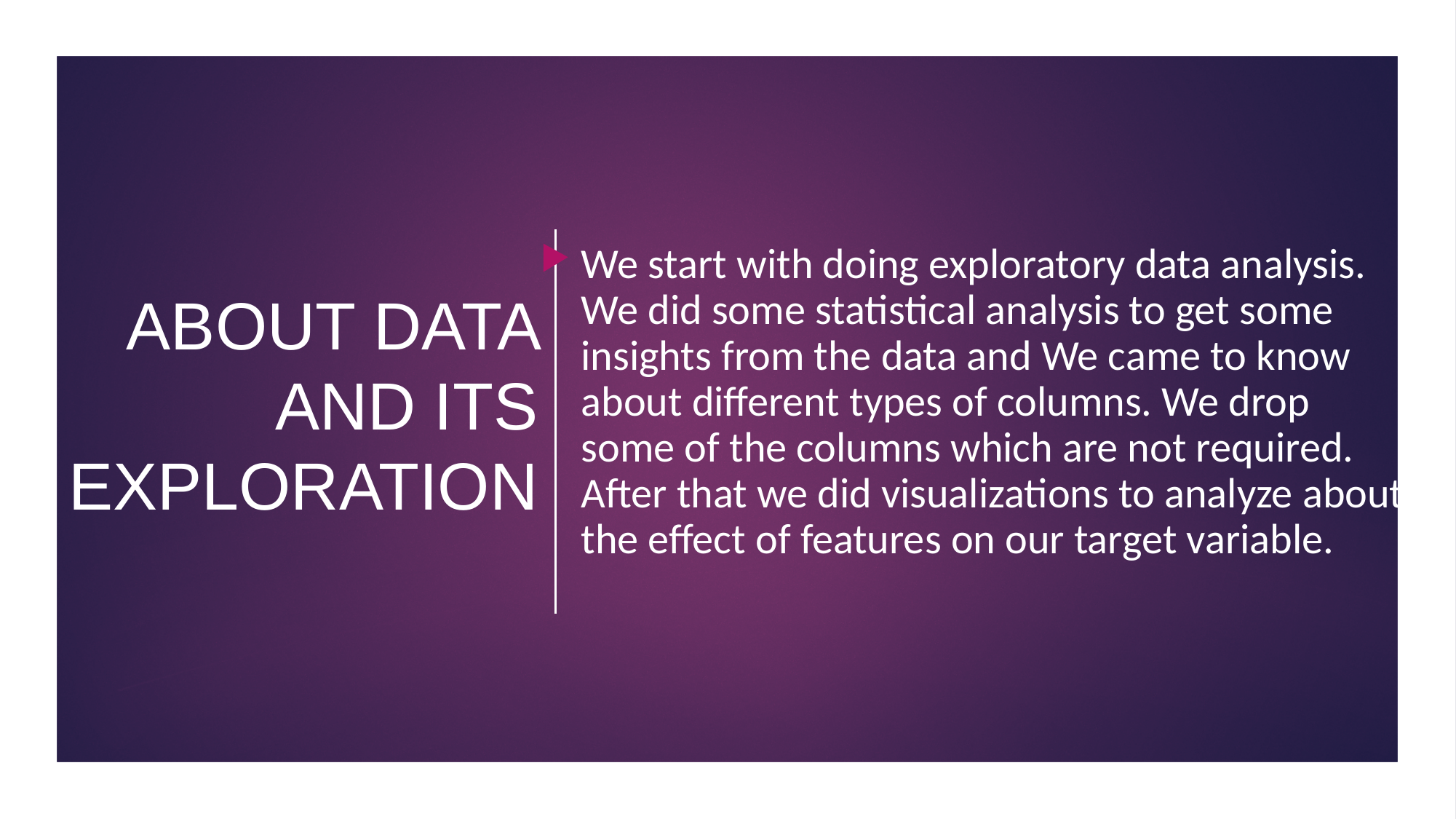

We start with doing exploratory data analysis. We did some statistical analysis to get some insights from the data and We came to know about different types of columns. We drop some of the columns which are not required. After that we did visualizations to analyze about the effect of features on our target variable.
# ABOUT DATA AND ITS EXPLORATION